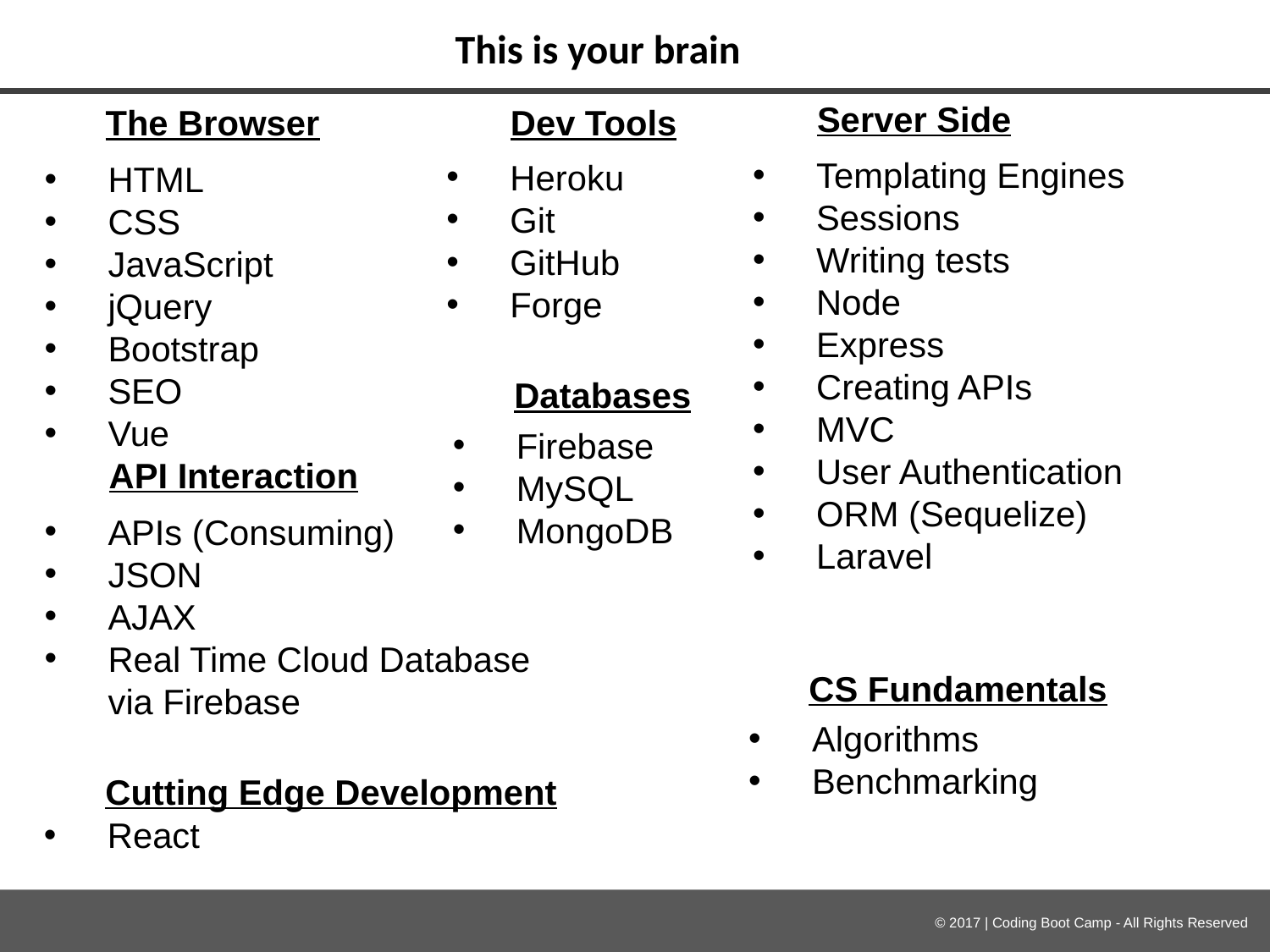

This is your brain
Server Side
The Browser
Dev Tools
Templating Engines
Sessions
Writing tests
Node
Express
Creating APIs
MVC
User Authentication
ORM (Sequelize)
Laravel
Heroku
Git
GitHub
Forge
HTML
CSS
JavaScript
jQuery
Bootstrap
SEO
Vue
Databases
Firebase
MySQL
MongoDB
API Interaction

APIs (Consuming)
JSON
AJAX
Real Time Cloud Database via Firebase

Algorithms
Benchmarking
CS Fundamentals
Cutting Edge Development
React